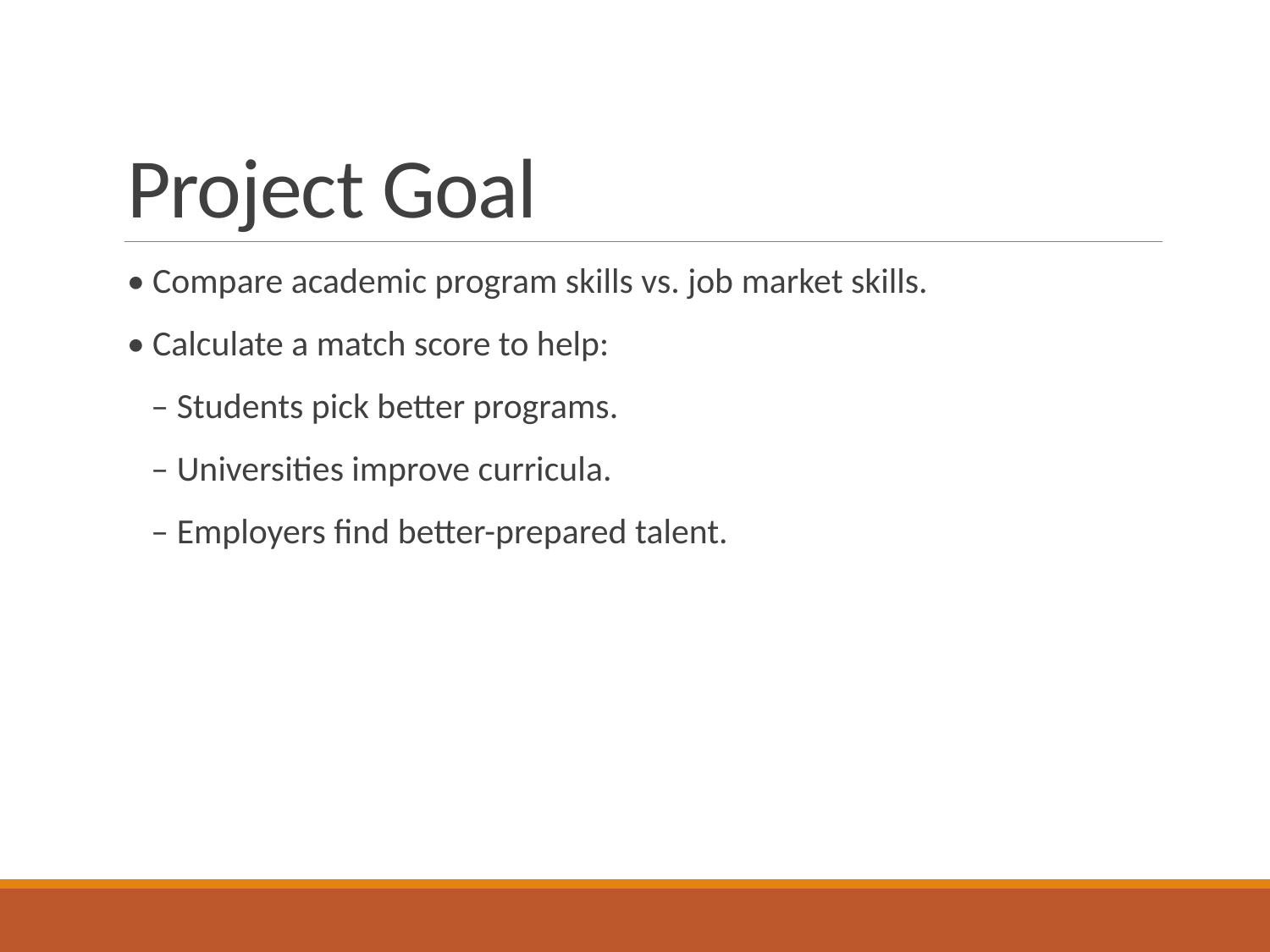

# Project Goal
• Compare academic program skills vs. job market skills.
• Calculate a match score to help:
   – Students pick better programs.
   – Universities improve curricula.
   – Employers find better-prepared talent.